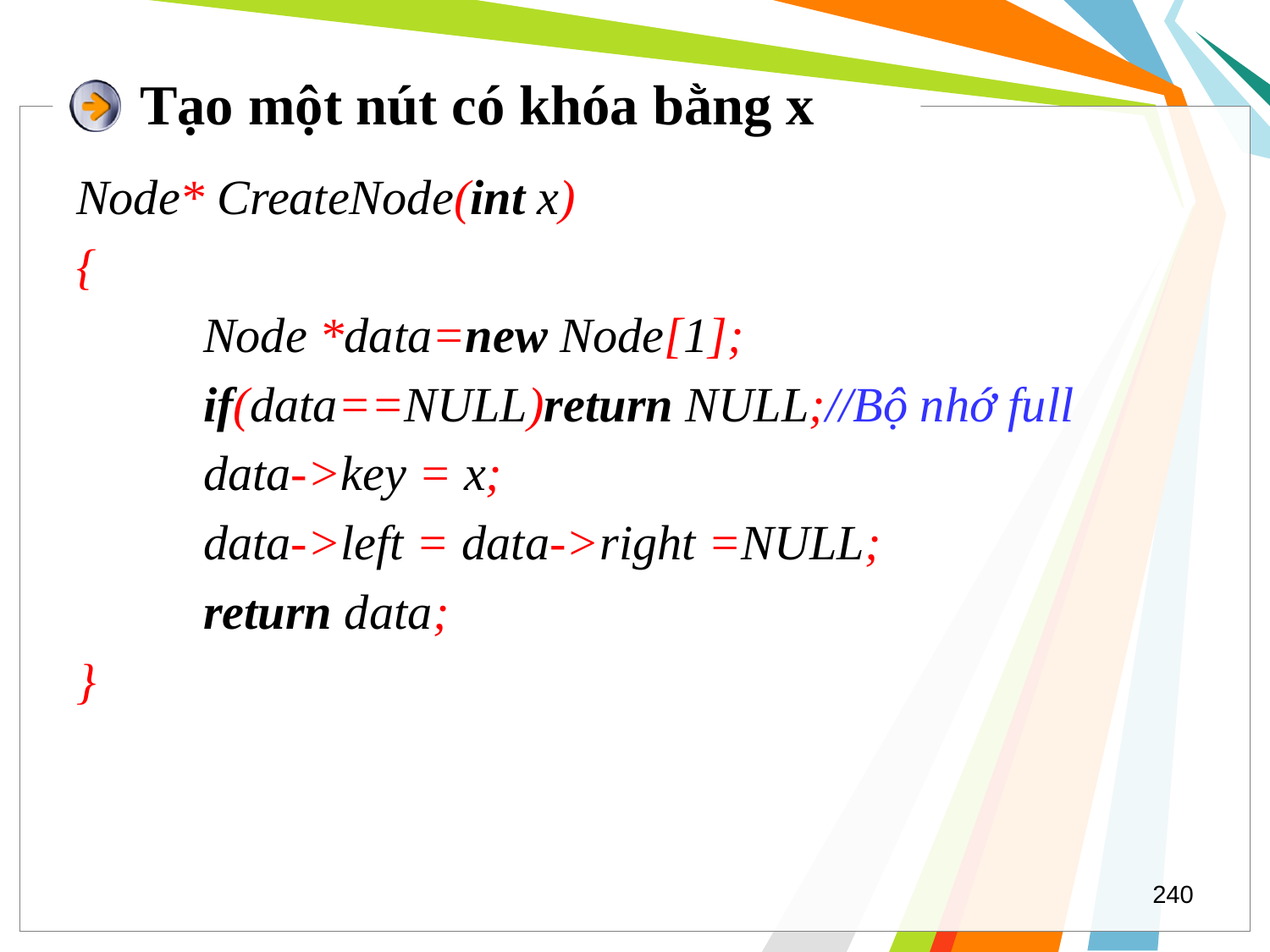

# Tạo một nút có khóa bằng x
Node* CreateNode(int x)
{
	Node *data=new Node[1];
	if(data==NULL)return NULL;//Bộ nhớ full
	data->key = x;
	data->left = data->right =NULL;
	return data;
}
240